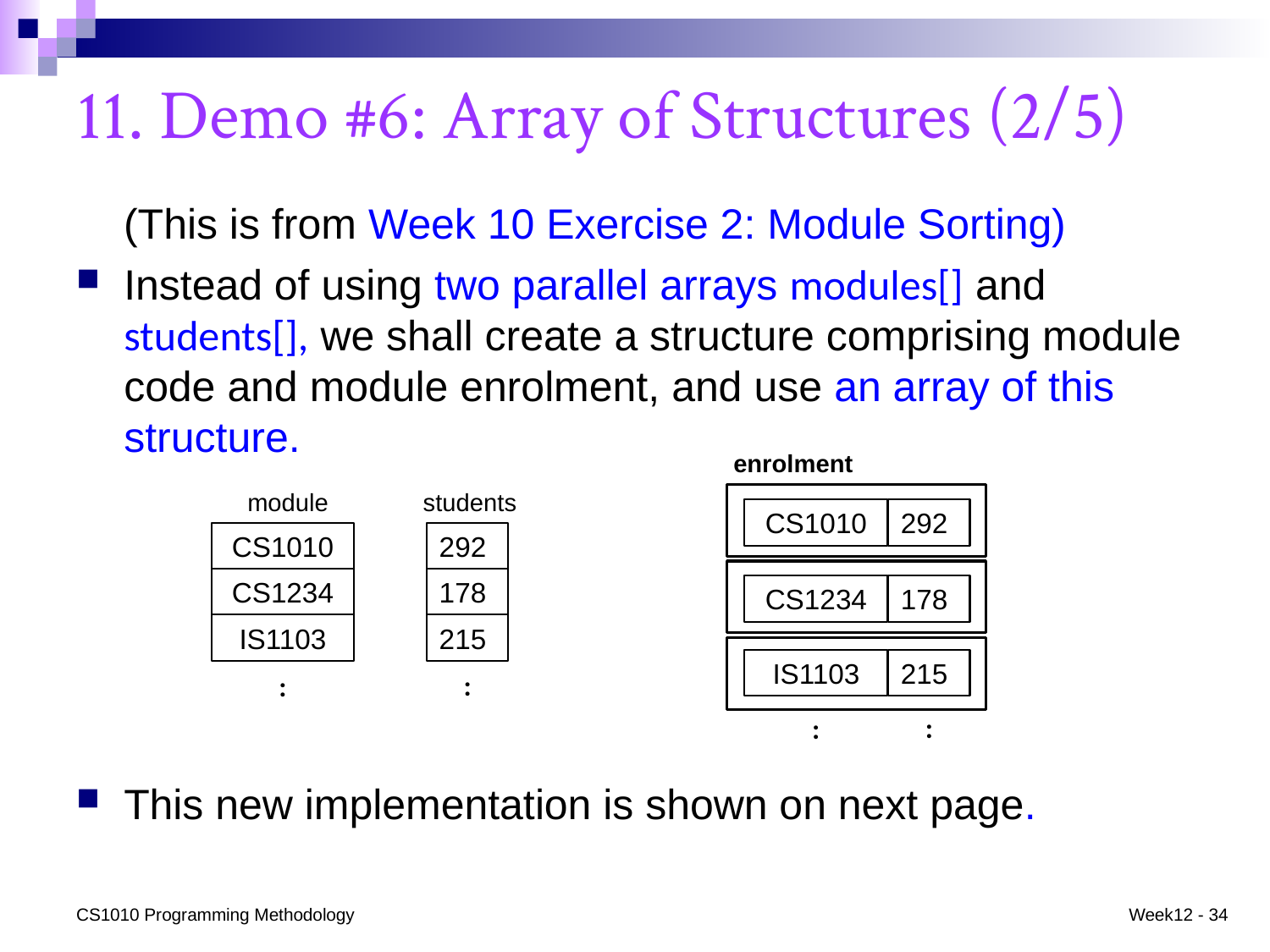

# 11. Demo #6: Array of Structures (2/5)
    (This is from Week 10 Exercise 2: Module Sorting)
Instead of using two parallel arrays modules[] and students[], we shall create a structure comprising module code and module enrolment, and use an array of this structure.
enrolment

CS1010
292

CS1234
178

IS1103
215
:
:
module
students
CS1010
292
CS1234
178
IS1103
215
:
:
This new implementation is shown on next page.
CS1010 Programming Methodology
Week12 - 34